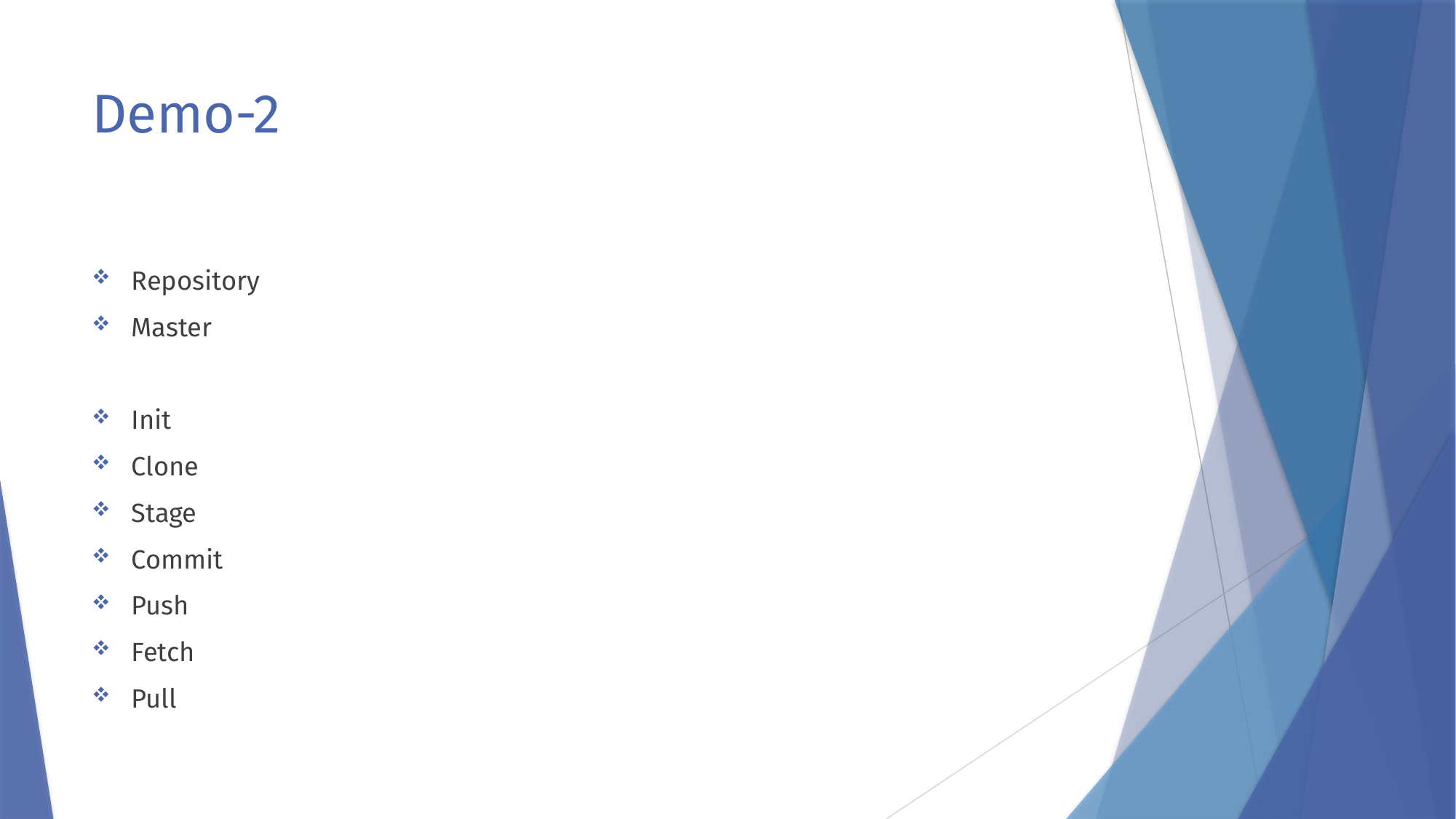

# Demo-2
Repository
Master

Init
Clone
Stage
Commit
Push
Fetch
Pull